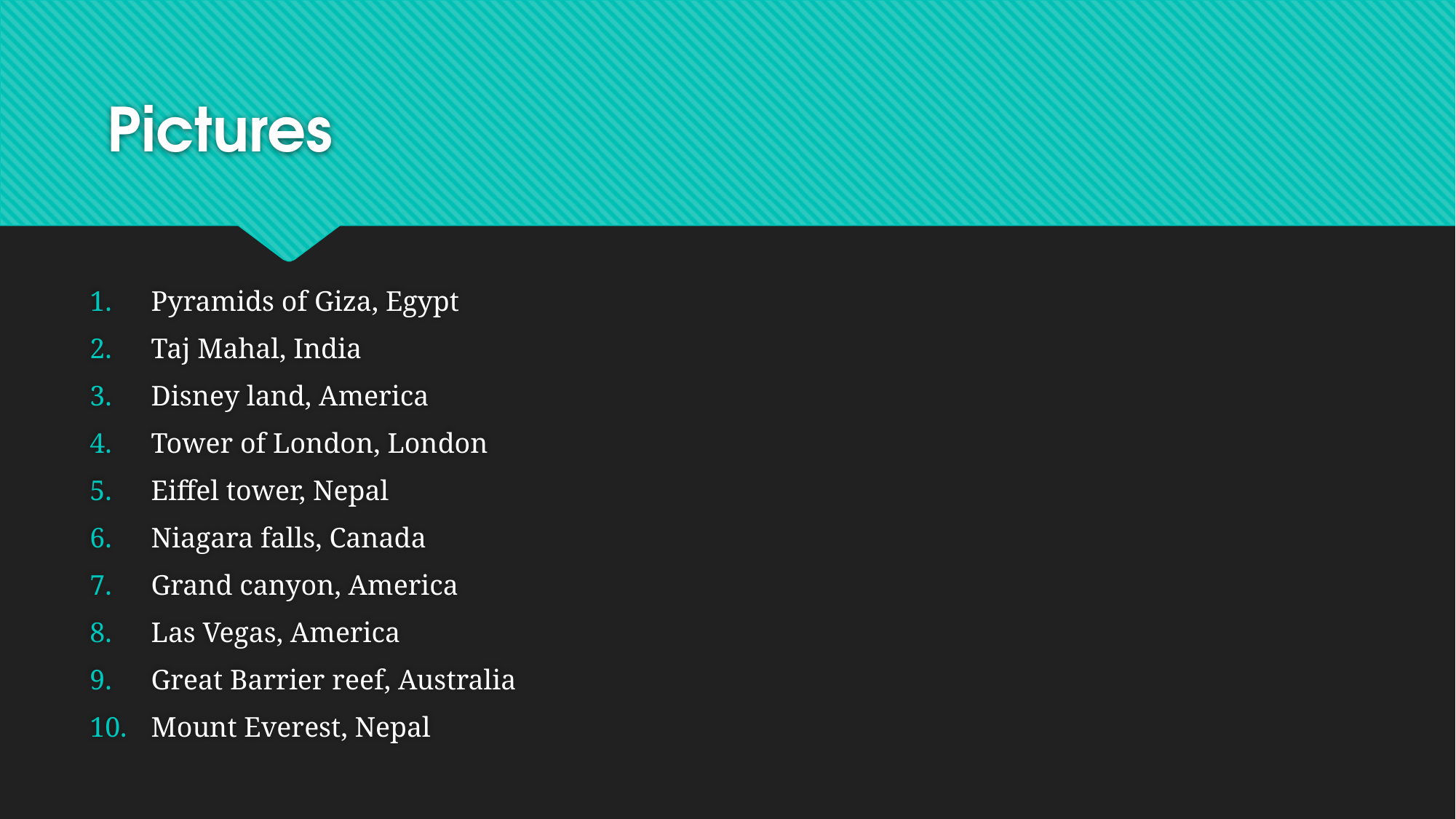

# Pictures
Pyramids of Giza, Egypt
Taj Mahal, India
Disney land, America
Tower of London, London
Eiffel tower, Nepal
Niagara falls, Canada
Grand canyon, America
Las Vegas, America
Great Barrier reef, Australia
Mount Everest, Nepal